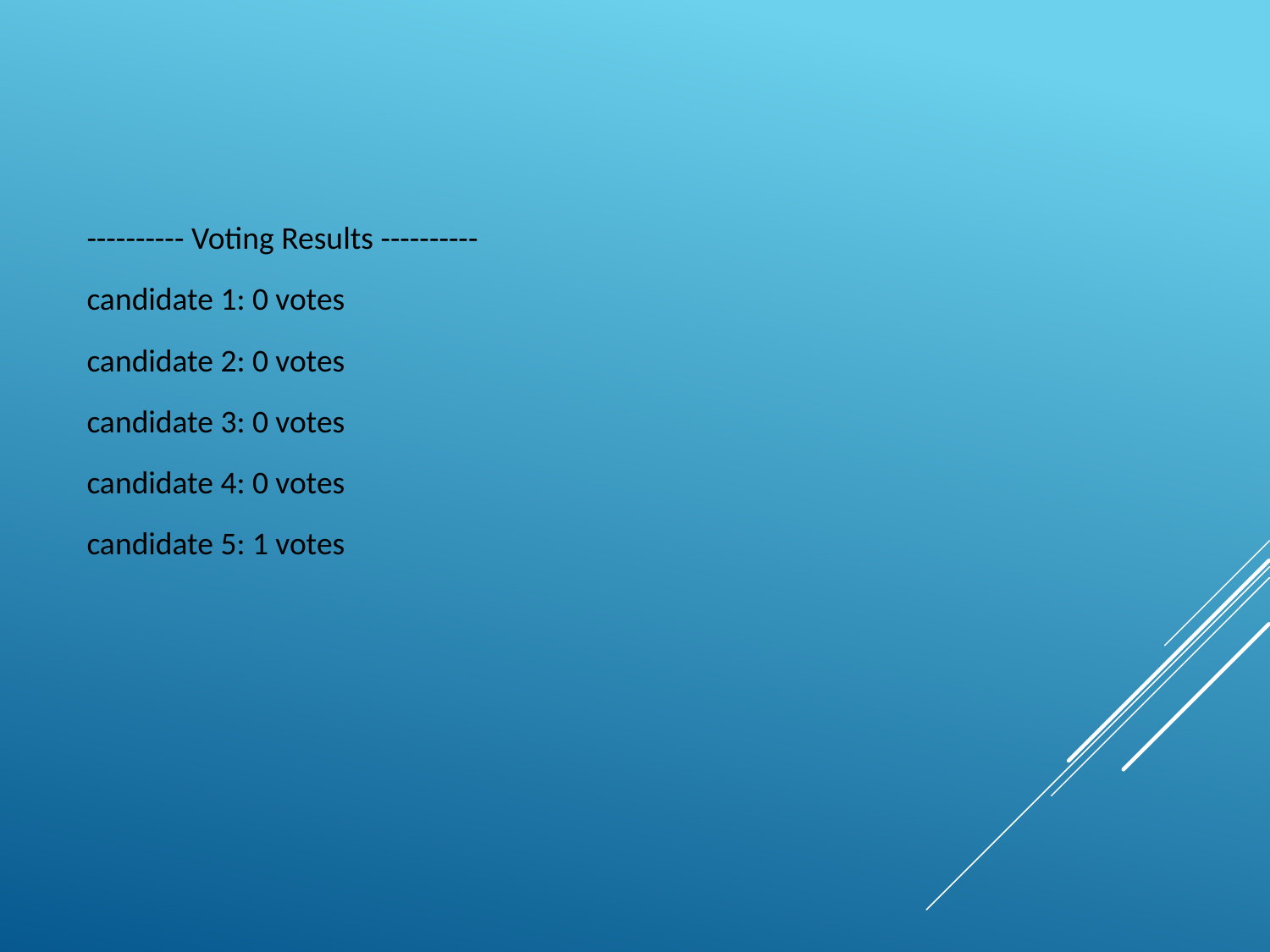

---------- Voting Results ----------
candidate 1: 0 votes
candidate 2: 0 votes
candidate 3: 0 votes
candidate 4: 0 votes
candidate 5: 1 votes